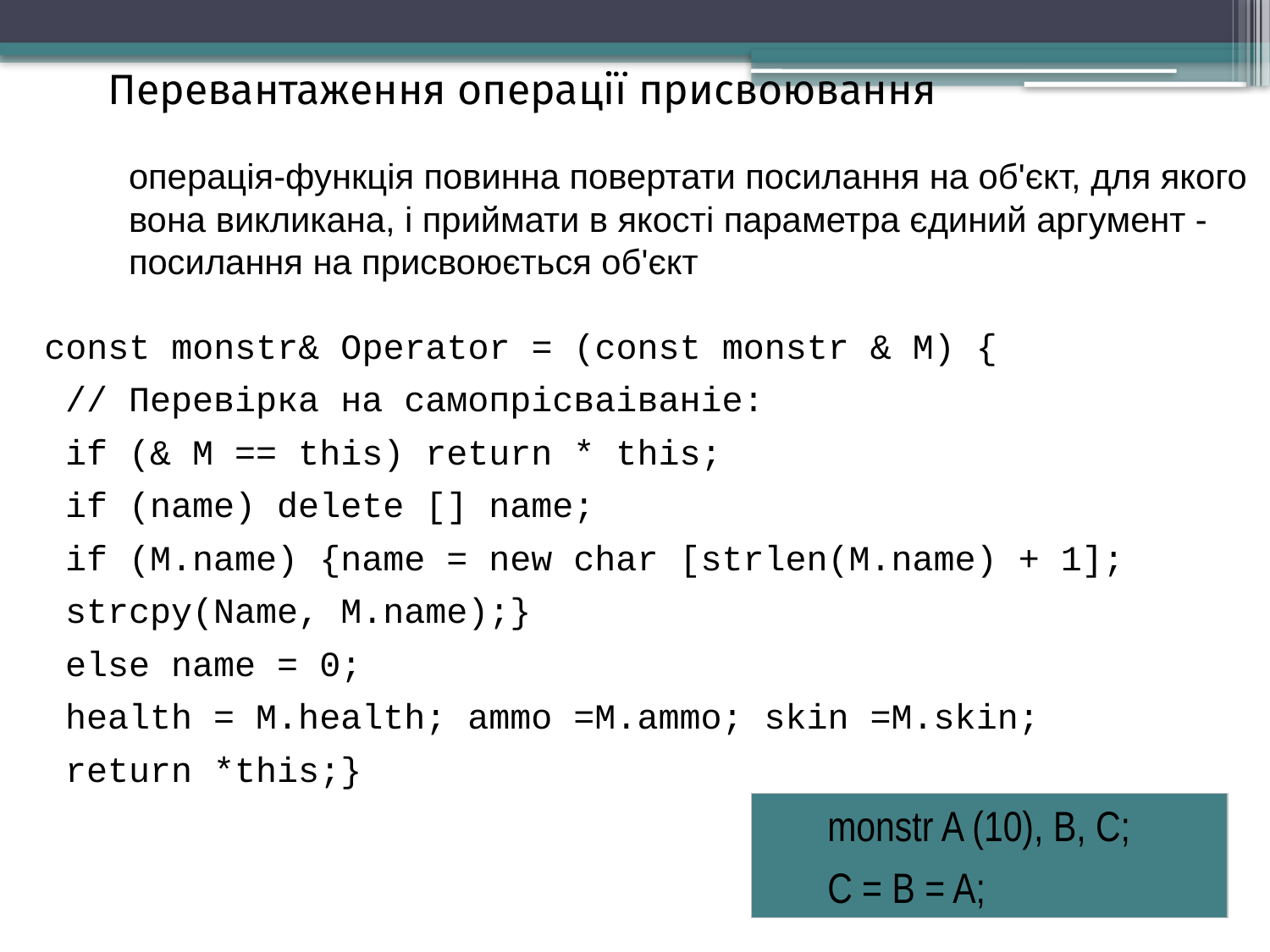

Перевантаження операції присвоювання
операція-функція повинна повертати посилання на об'єкт, для якого вона викликана, і приймати в якості параметра єдиний аргумент - посилання на присвоюється об'єкт
const monstr& Operator = (const monstr & M) {
 // Перевірка на самопрісваіваніе:
 if (& M == this) return * this;
 if (name) delete [] name;
 if (M.name) {name = new char [strlen(M.name) + 1];
 strcpy(Name, M.name);}
 else name = 0;
 health = M.health; ammo =M.ammo; skin =M.skin;
 return *this;}
monstr A (10), B, C;
C = B = A;